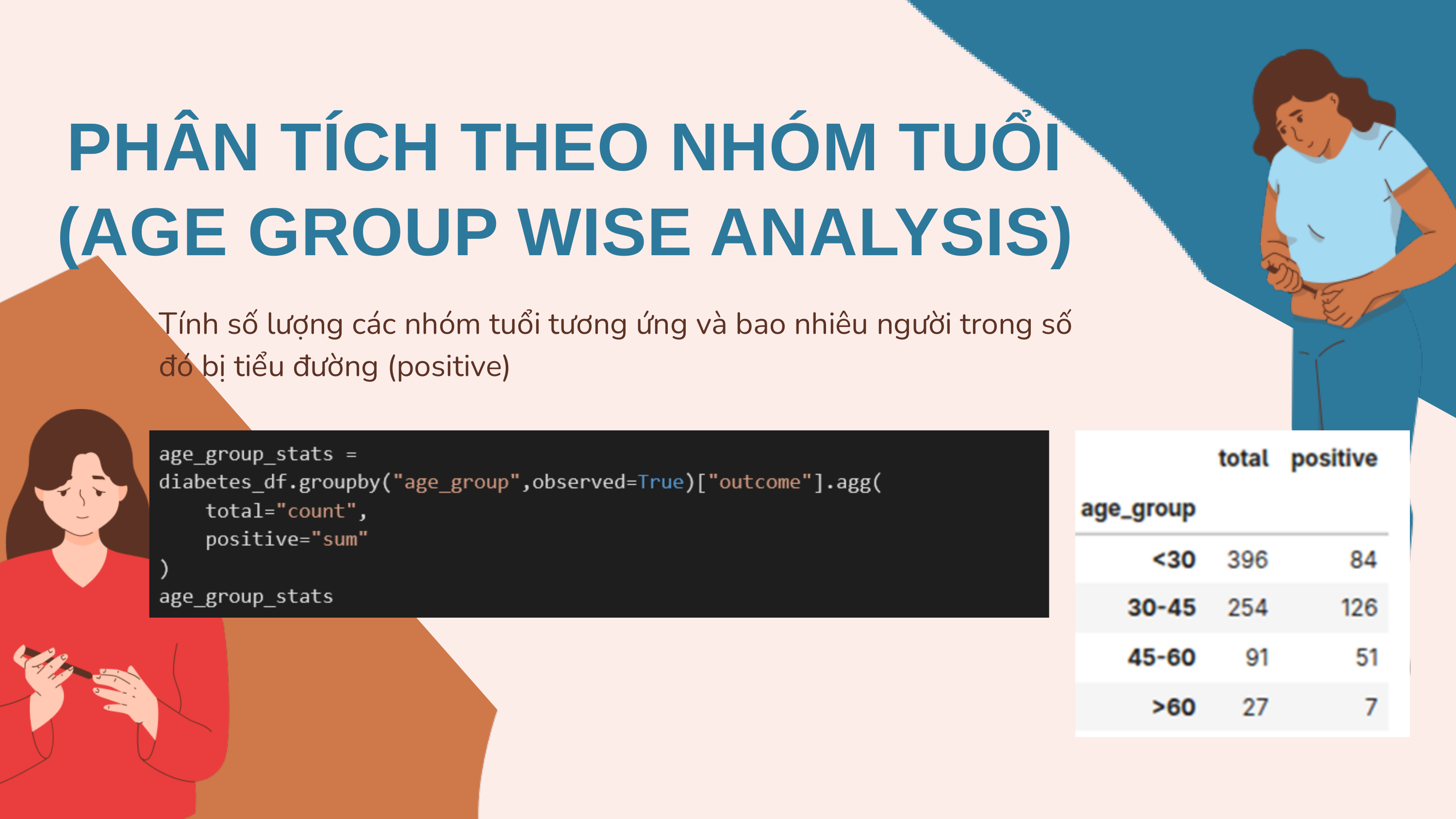

PHÂN TÍCH THEO NHÓM TUỔI (AGE GROUP WISE ANALYSIS)
Tính số lượng các nhóm tuổi tương ứng và bao nhiêu người trong số đó bị tiểu đường (positive)